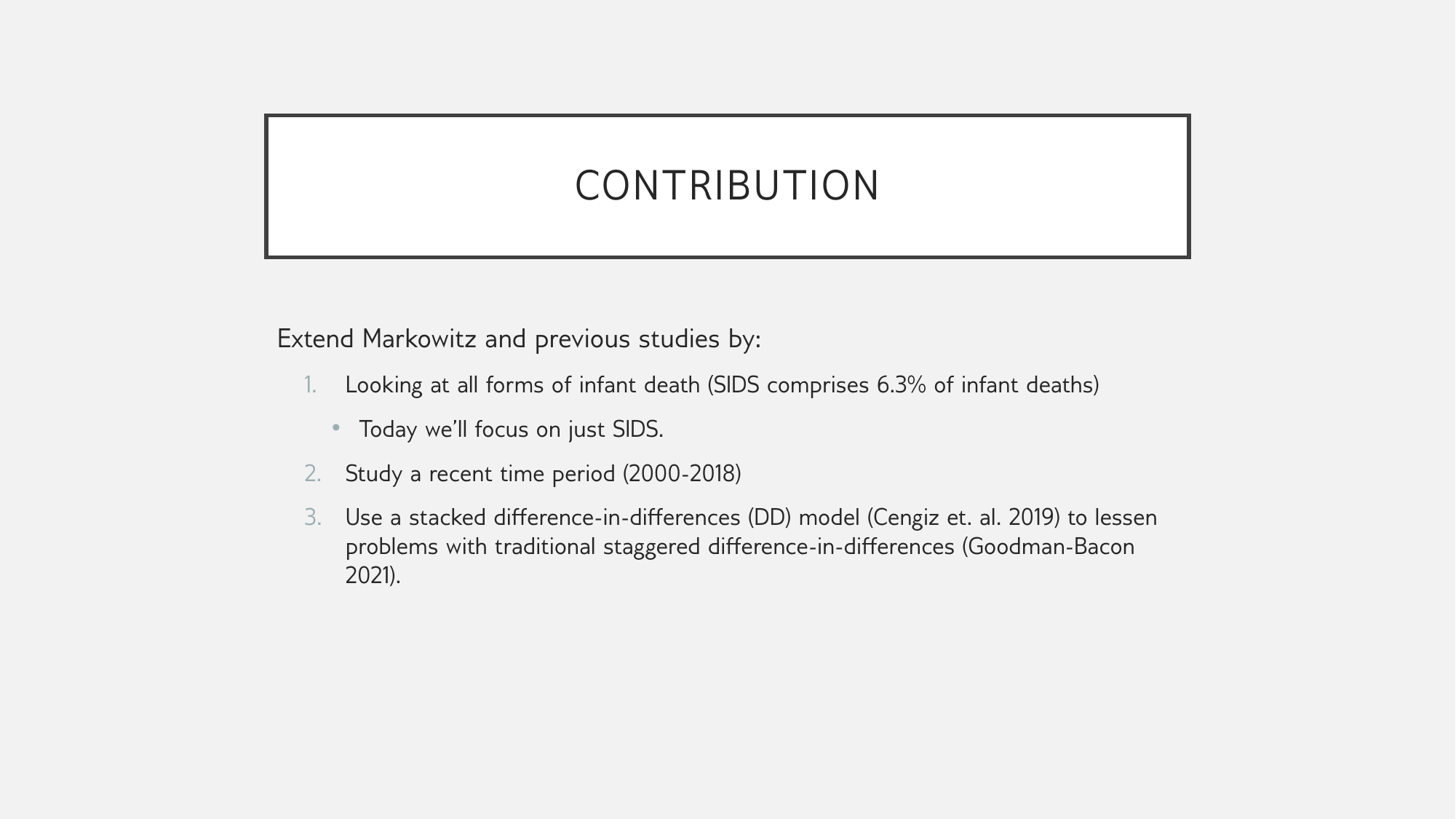

# Contribution
Extend Markowitz and previous studies by:
Looking at all forms of infant death (SIDS comprises 6.3% of infant deaths)
Today we’ll focus on just SIDS.
Study a recent time period (2000-2018)
Use a stacked difference-in-differences (DD) model (Cengiz et. al. 2019) to lessen problems with traditional staggered difference-in-differences (Goodman-Bacon 2021).